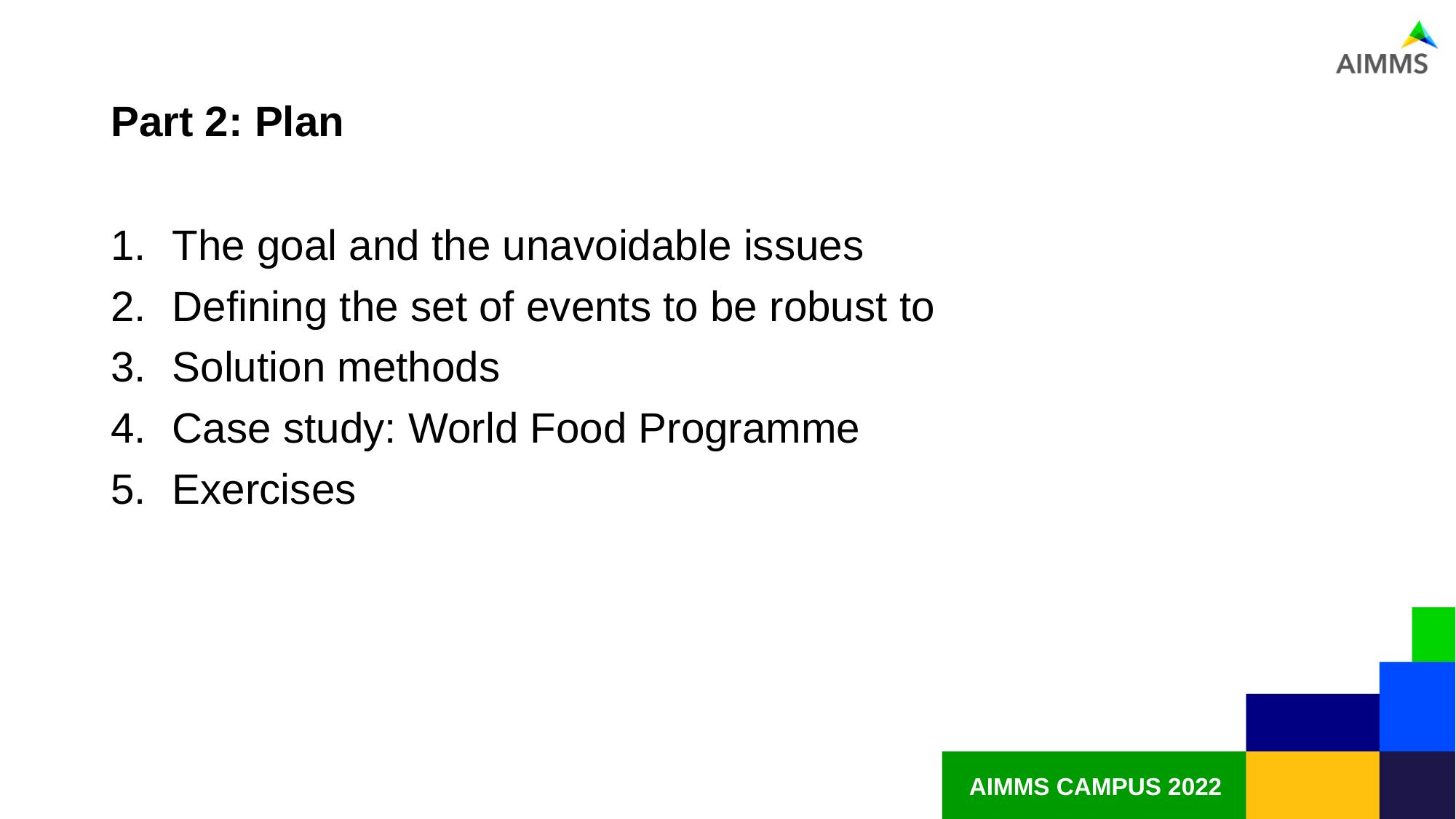

# Part 2: Plan
The goal and the unavoidable issues
Defining the set of events to be robust to
Solution methods
Case study: World Food Programme
Exercises